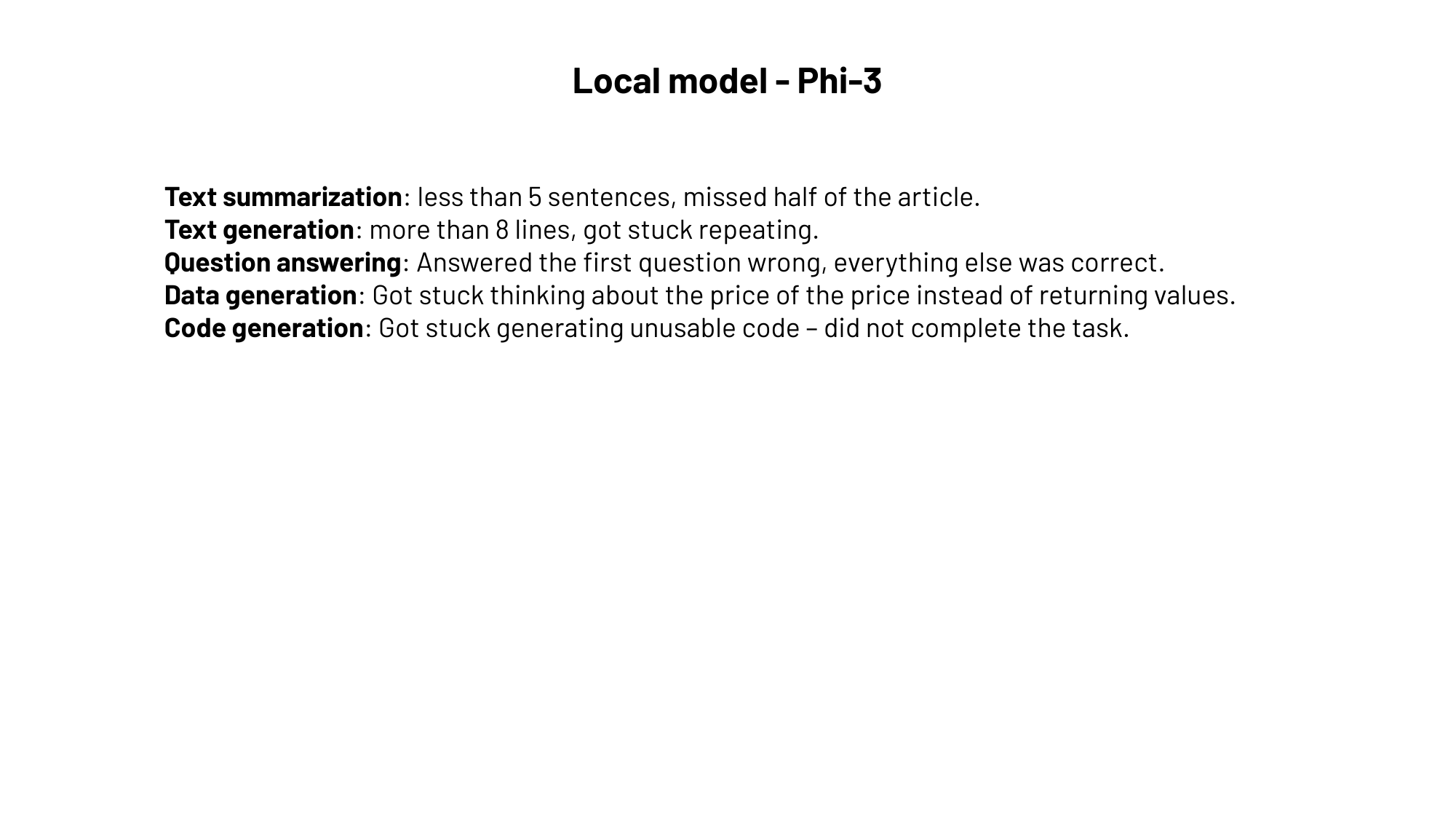

Local model - Phi-3
Text summarization: less than 5 sentences, missed half of the article.
Text generation: more than 8 lines, got stuck repeating.
Question answering: Answered the first question wrong, everything else was correct.
Data generation: Got stuck thinking about the price of the price instead of returning values.
Code generation: Got stuck generating unusable code – did not complete the task.